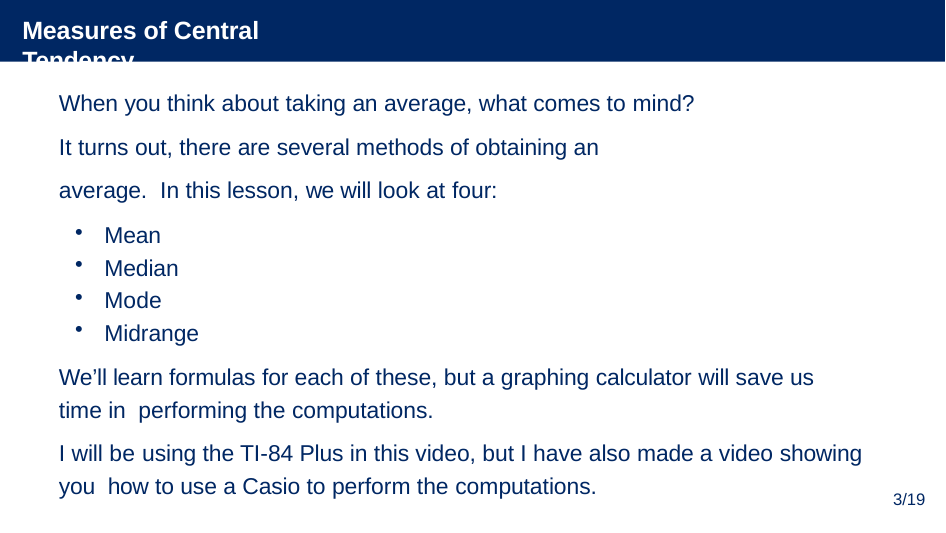

# Measures of Central Tendency
When you think about taking an average, what comes to mind?
It turns out, there are several methods of obtaining an average.  In this lesson, we will look at four:
Mean
Median
Mode
Midrange
We’ll learn formulas for each of these, but a graphing calculator will save us time in  performing the computations.
I will be using the TI-84 Plus in this video, but I have also made a video showing you  how to use a Casio to perform the computations.
3/19